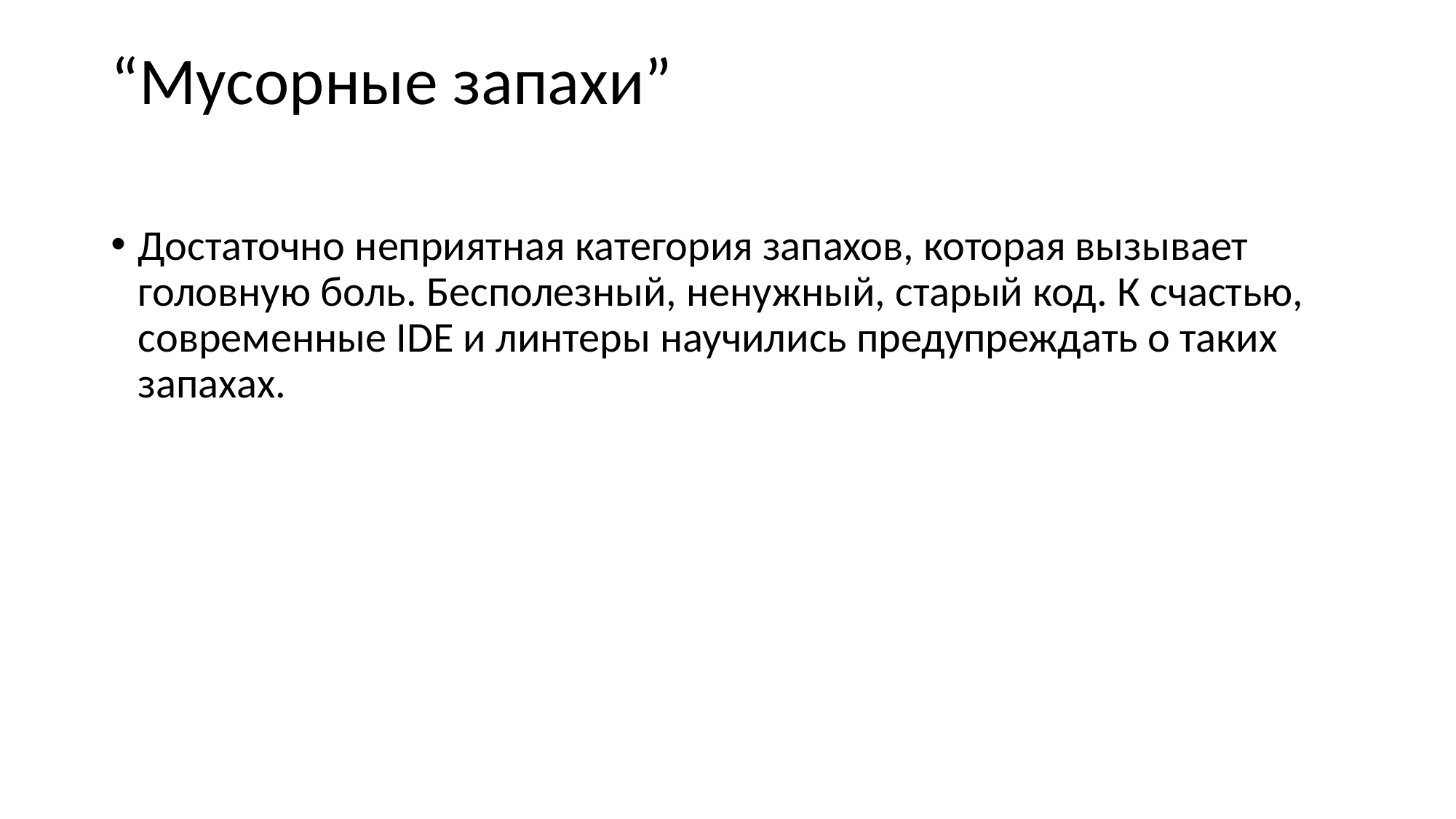

# “Мусорные запахи”
Достаточно неприятная категория запахов, которая вызывает головную боль. Бесполезный, ненужный, старый код. К счастью, современные IDE и линтеры научились предупреждать о таких запахах.